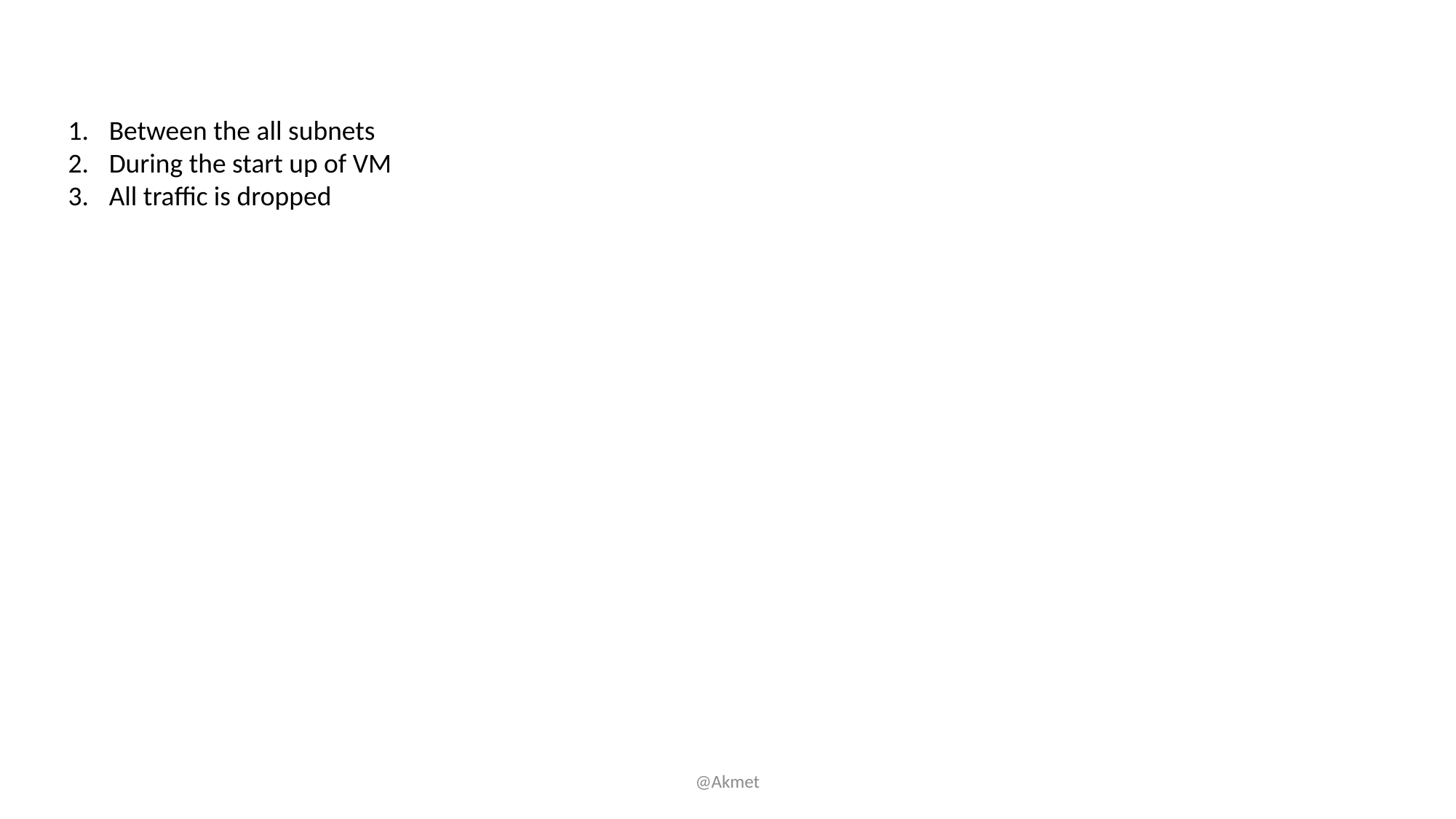

Between the all subnets
During the start up of VM
All traffic is dropped

@Akmet